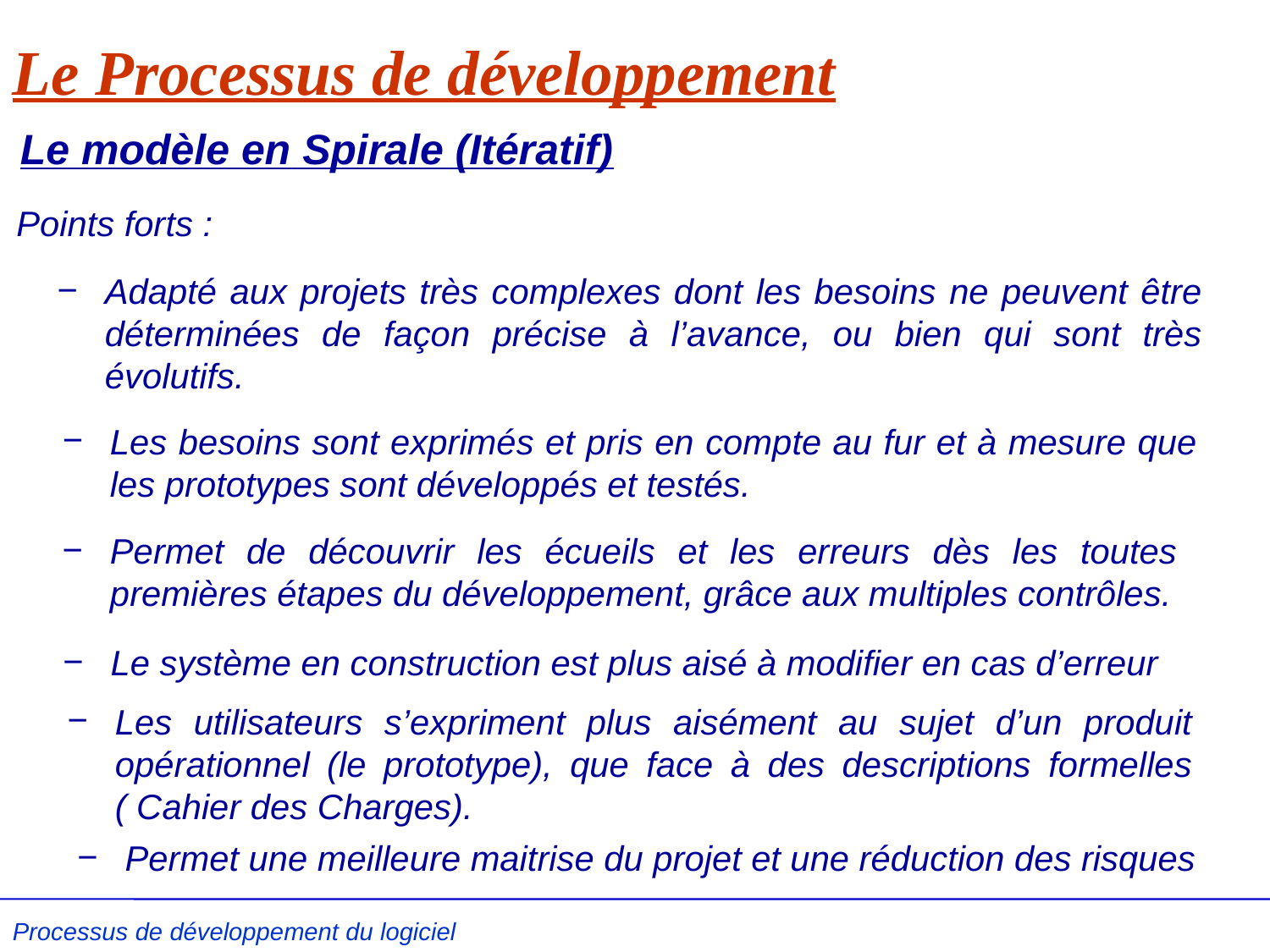

# Le Processus de développement
Le modèle en Spirale (Itératif)
Points forts :
Adapté aux projets très complexes dont les besoins ne peuvent être déterminées de façon précise à l’avance, ou bien qui sont très évolutifs.
Les besoins sont exprimés et pris en compte au fur et à mesure que les prototypes sont développés et testés.
Permet de découvrir les écueils et les erreurs dès les toutes premières étapes du développement, grâce aux multiples contrôles.
Le système en construction est plus aisé à modifier en cas d’erreur
Les utilisateurs s’expriment plus aisément au sujet d’un produit opérationnel (le prototype), que face à des descriptions formelles ( Cahier des Charges).
Permet une meilleure maitrise du projet et une réduction des risques

Processus de développement du logiciel                                                                                                            L .Kzaz